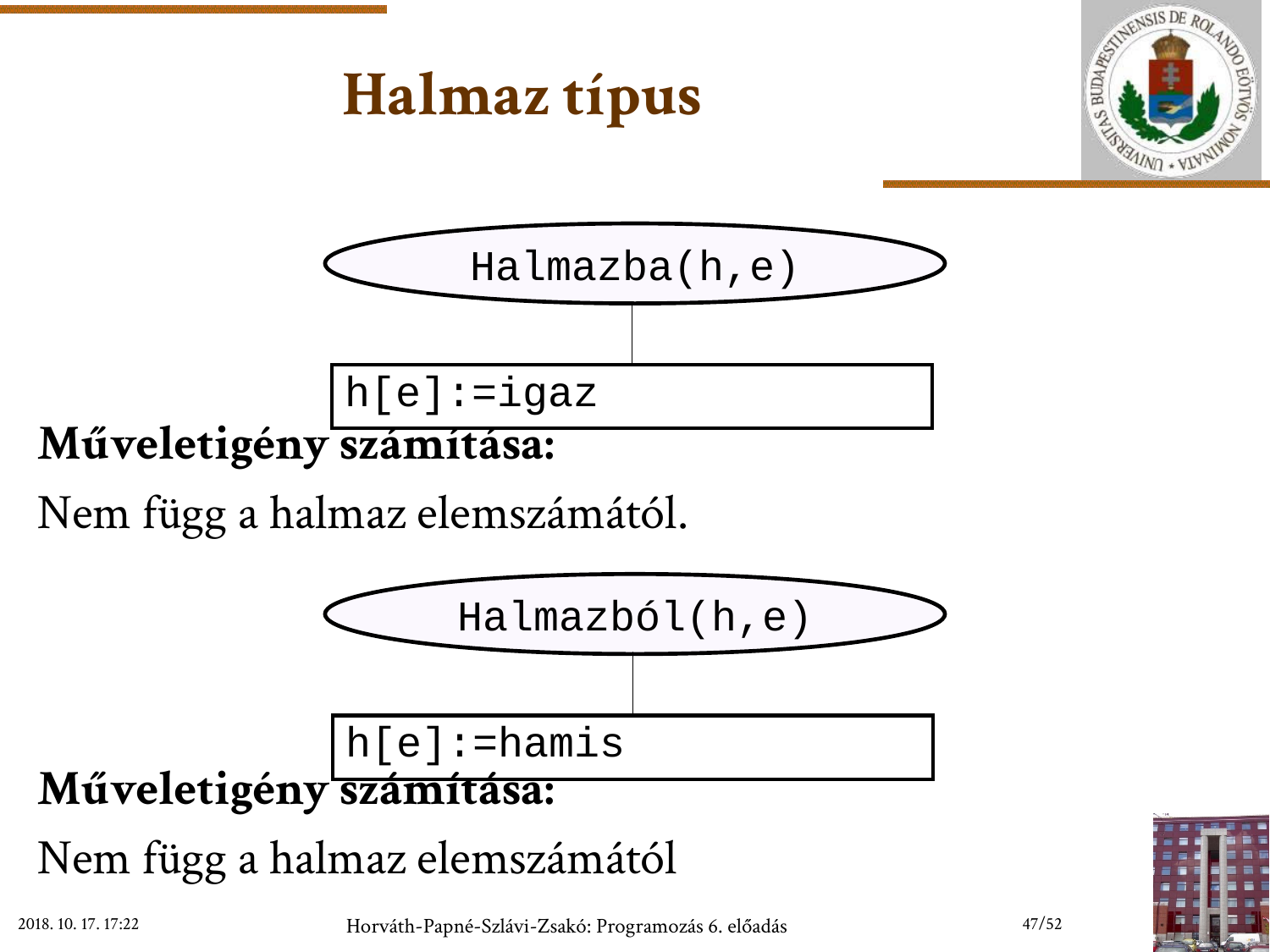

# Halmaz típus

Műveletigény számítása:
Nem függ a halmaz elemszámától.

Műveletigény számítása:
Nem függ a halmaz elemszámától

Halmazba(h,e)
|  |  |
| --- | --- |
| h[e]:=igaz |  |
Halmazból(h,e)
|  |  |
| --- | --- |
| h[e]:=hamis |  |
2018. 10. 17. 17:22
Horváth-Papné-Szlávi-Zsakó: Programozás 6. előadás
47/52